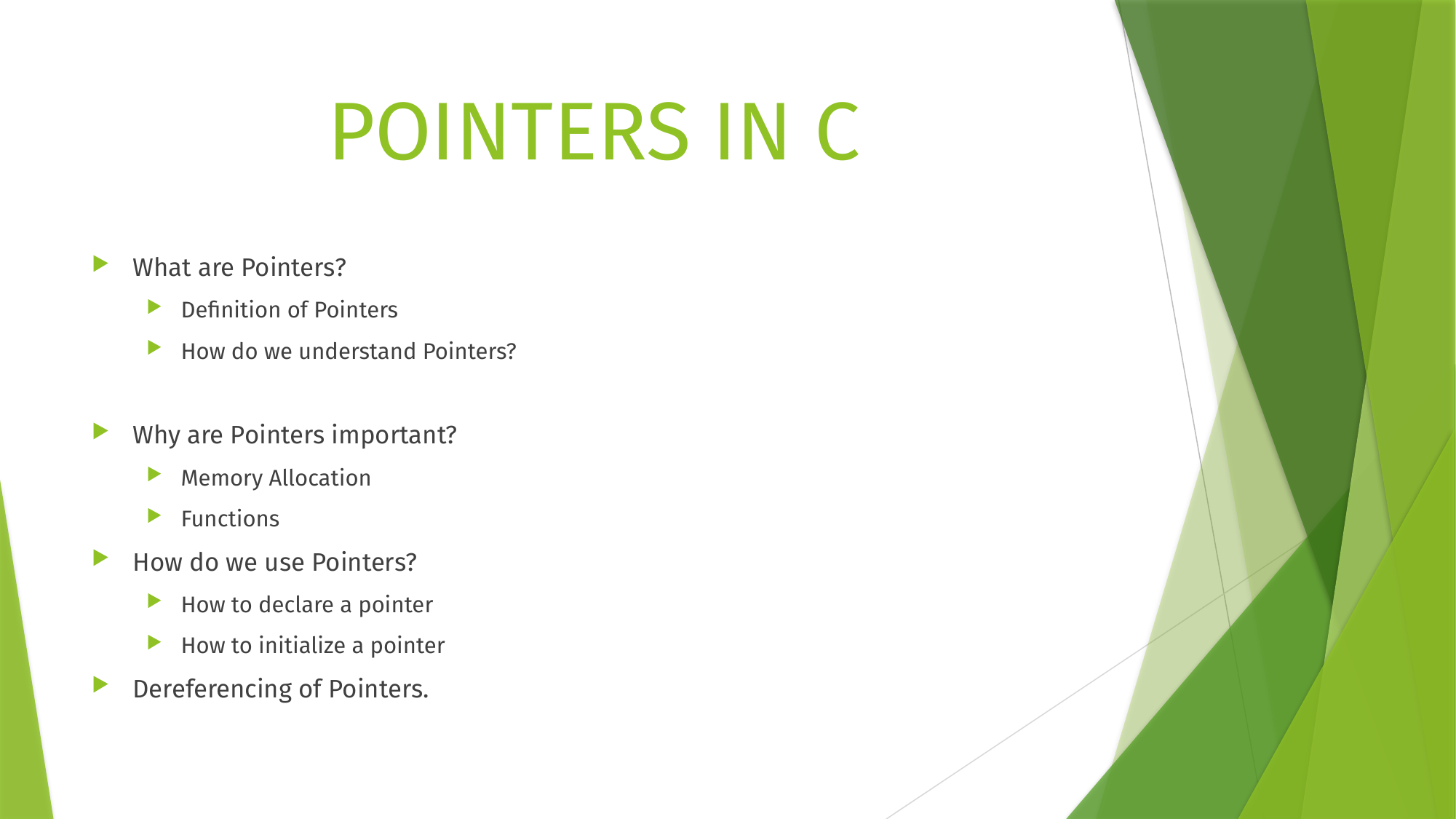

# POINTERS IN C
What are Pointers?
Definition of Pointers
How do we understand Pointers?

Why are Pointers important?
Memory Allocation
Functions
How do we use Pointers?
How to declare a pointer
How to initialize a pointer
Dereferencing of Pointers.